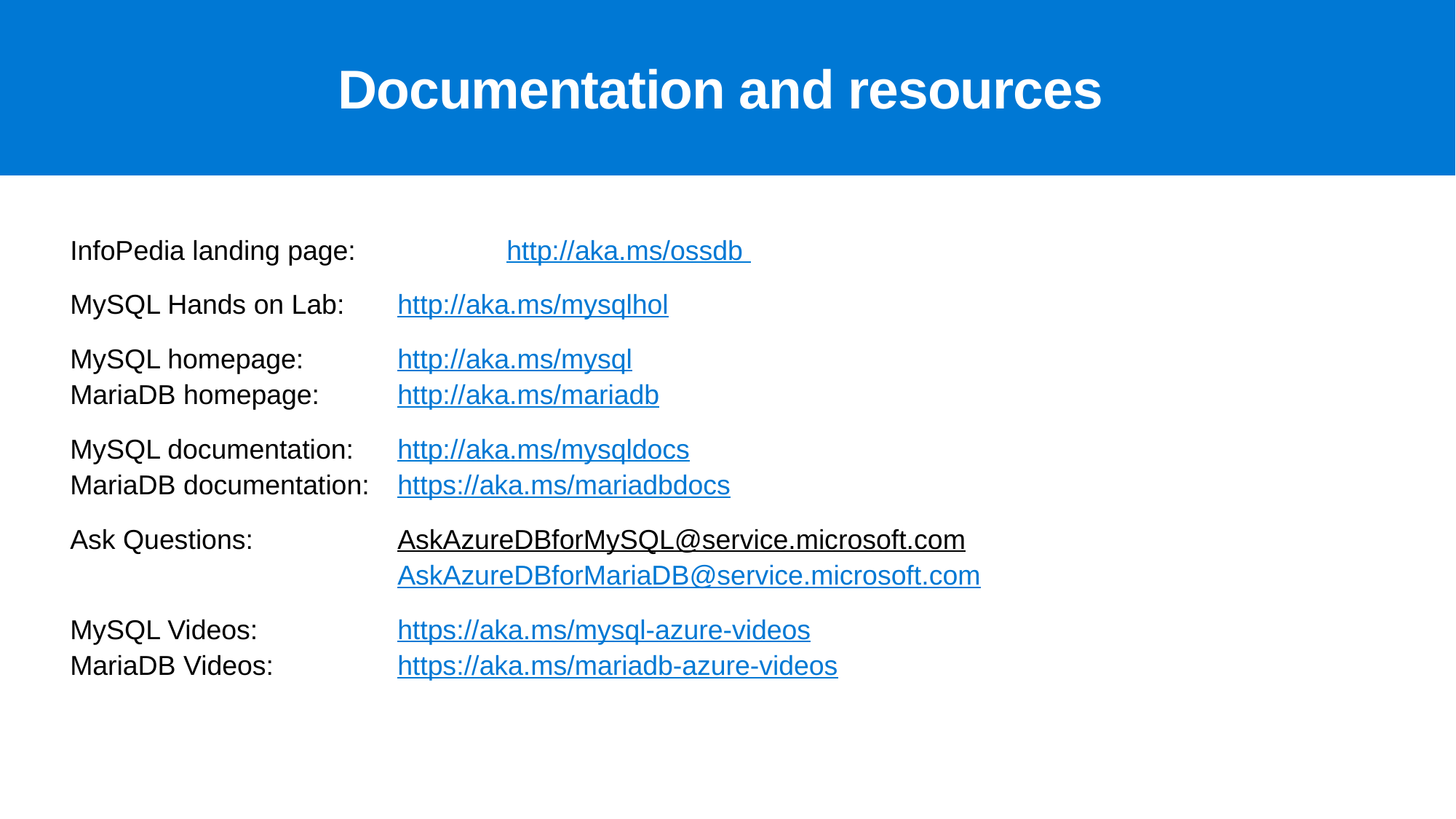

# Documentation and resources
InfoPedia landing page:      	http://aka.ms/ossdb
MySQL Hands on Lab: 	http://aka.ms/mysqlhol
MySQL homepage: 	http://aka.ms/mysql                  
MariaDB homepage: 	http://aka.ms/mariadb
MySQL documentation: 	http://aka.ms/mysqldocs
MariaDB documentation: 	https://aka.ms/mariadbdocs
Ask Questions: 		AskAzureDBforMySQL@service.microsoft.com
			AskAzureDBforMariaDB@service.microsoft.com
MySQL Videos: 		https://aka.ms/mysql-azure-videos  
MariaDB Videos: 		https://aka.ms/mariadb-azure-videos